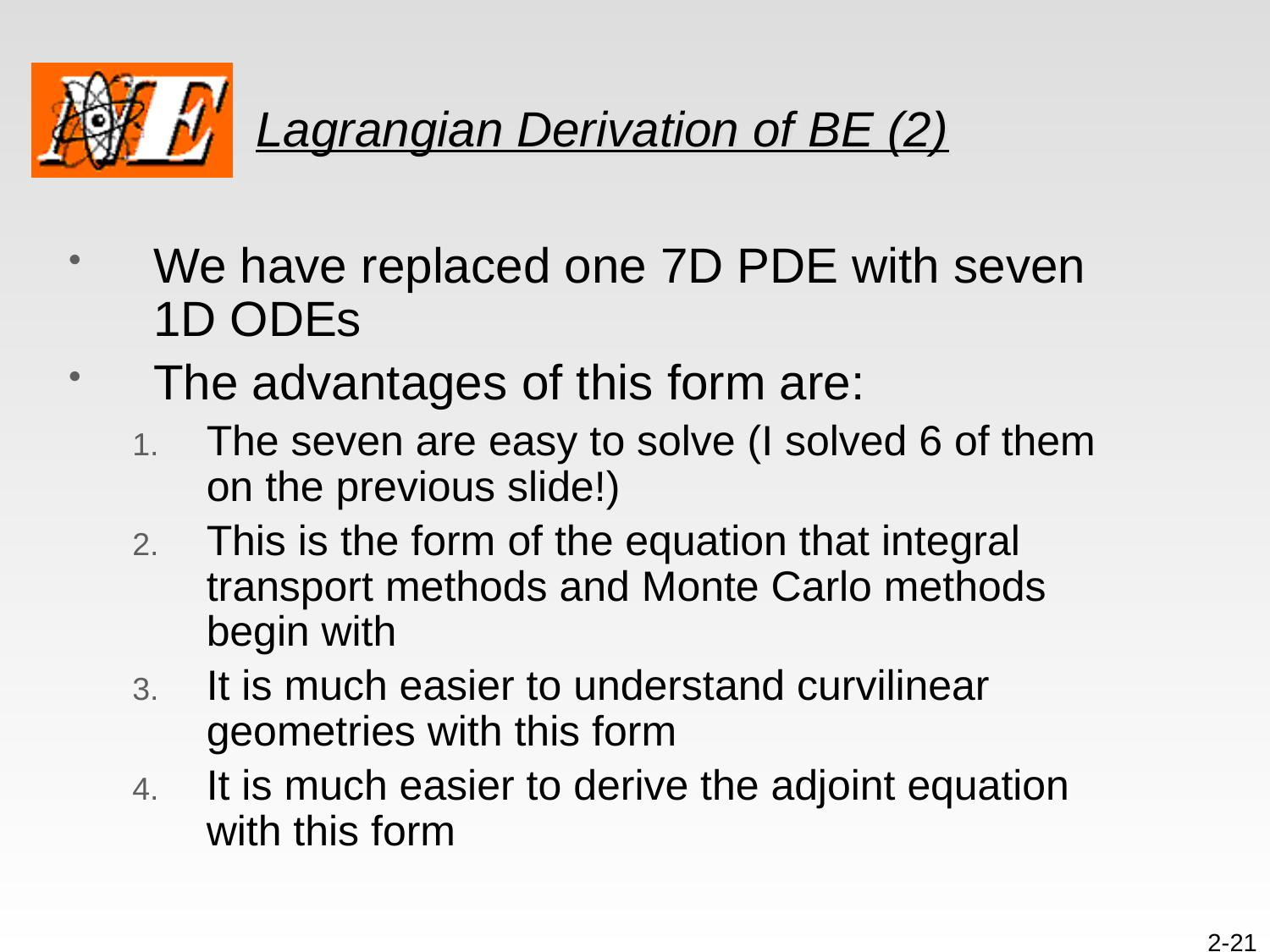

# Lagrangian Derivation of BE (2)
We have replaced one 7D PDE with seven 1D ODEs
The advantages of this form are:
The seven are easy to solve (I solved 6 of them on the previous slide!)
This is the form of the equation that integral transport methods and Monte Carlo methods begin with
It is much easier to understand curvilinear geometries with this form
It is much easier to derive the adjoint equation with this form
2-21